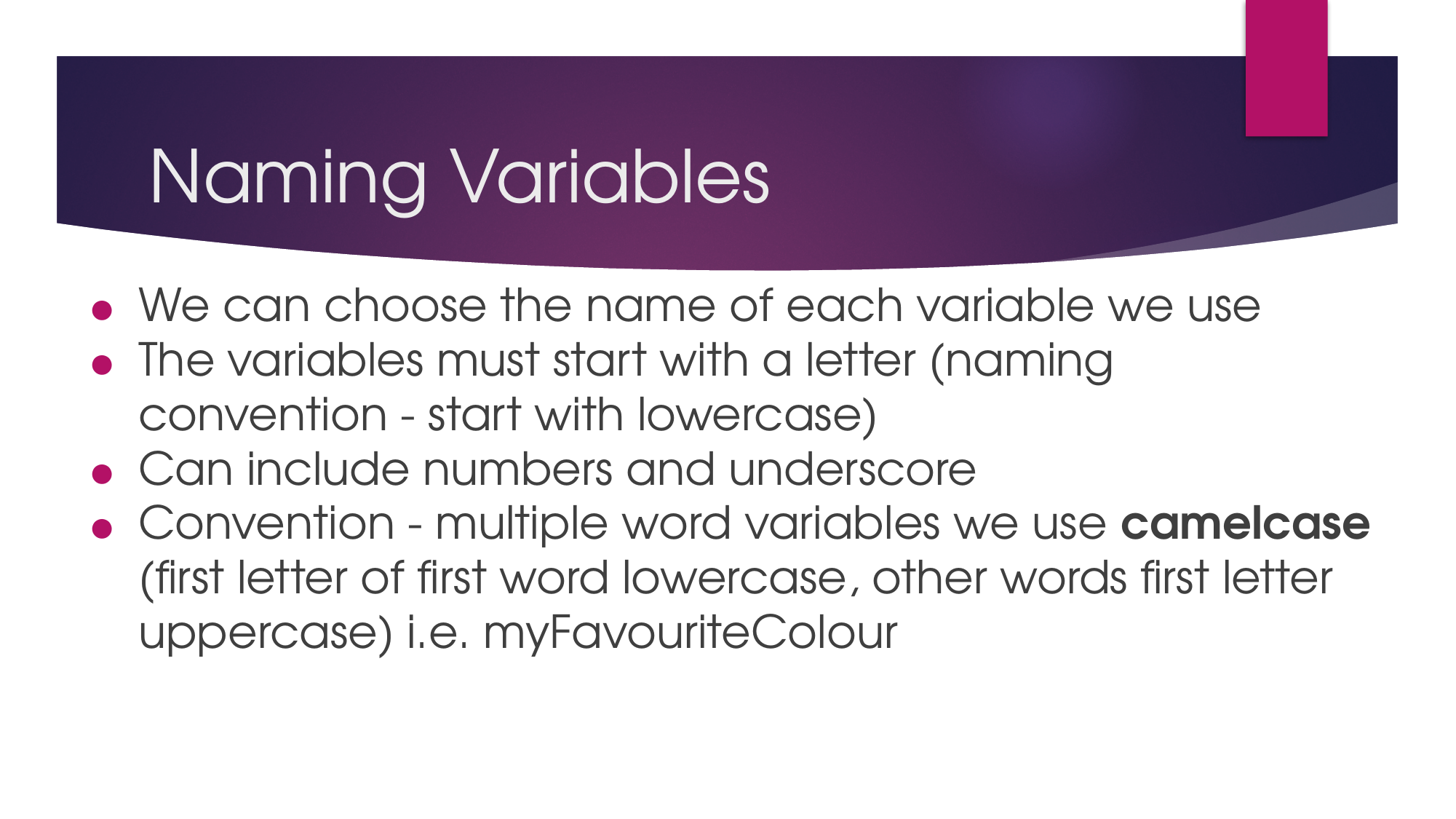

# Naming Variables
We can choose the name of each variable we use
The variables must start with a letter (naming convention - start with lowercase)
Can include numbers and underscore
Convention - multiple word variables we use camelcase (first letter of first word lowercase, other words first letter uppercase) i.e. myFavouriteColour